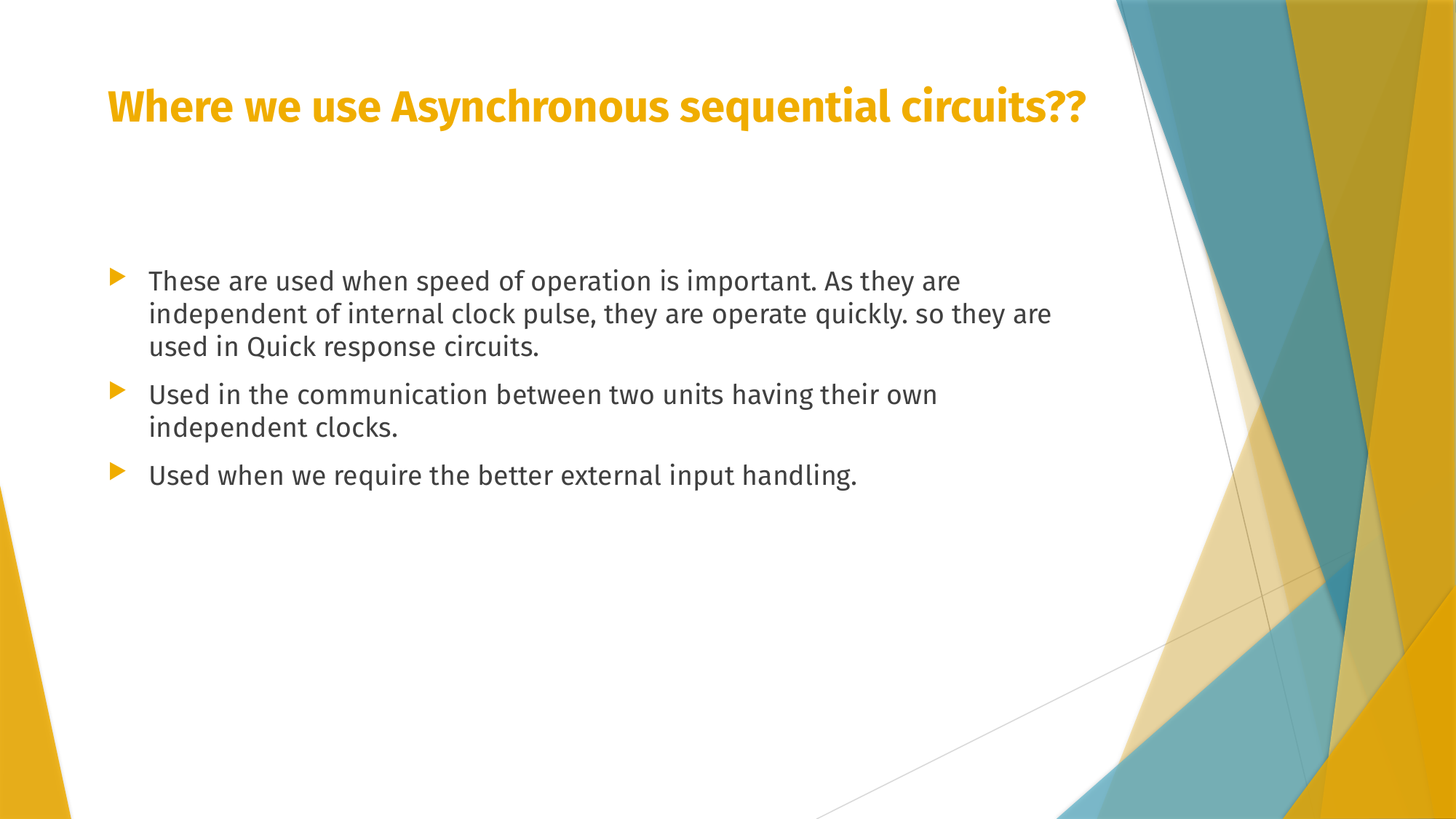

# Where we use Asynchronous sequential circuits??
These are used when speed of operation is important. As they are independent of internal clock pulse, they are operate quickly. so they are used in Quick response circuits.
Used in the communication between two units having their own independent clocks.
Used when we require the better external input handling.